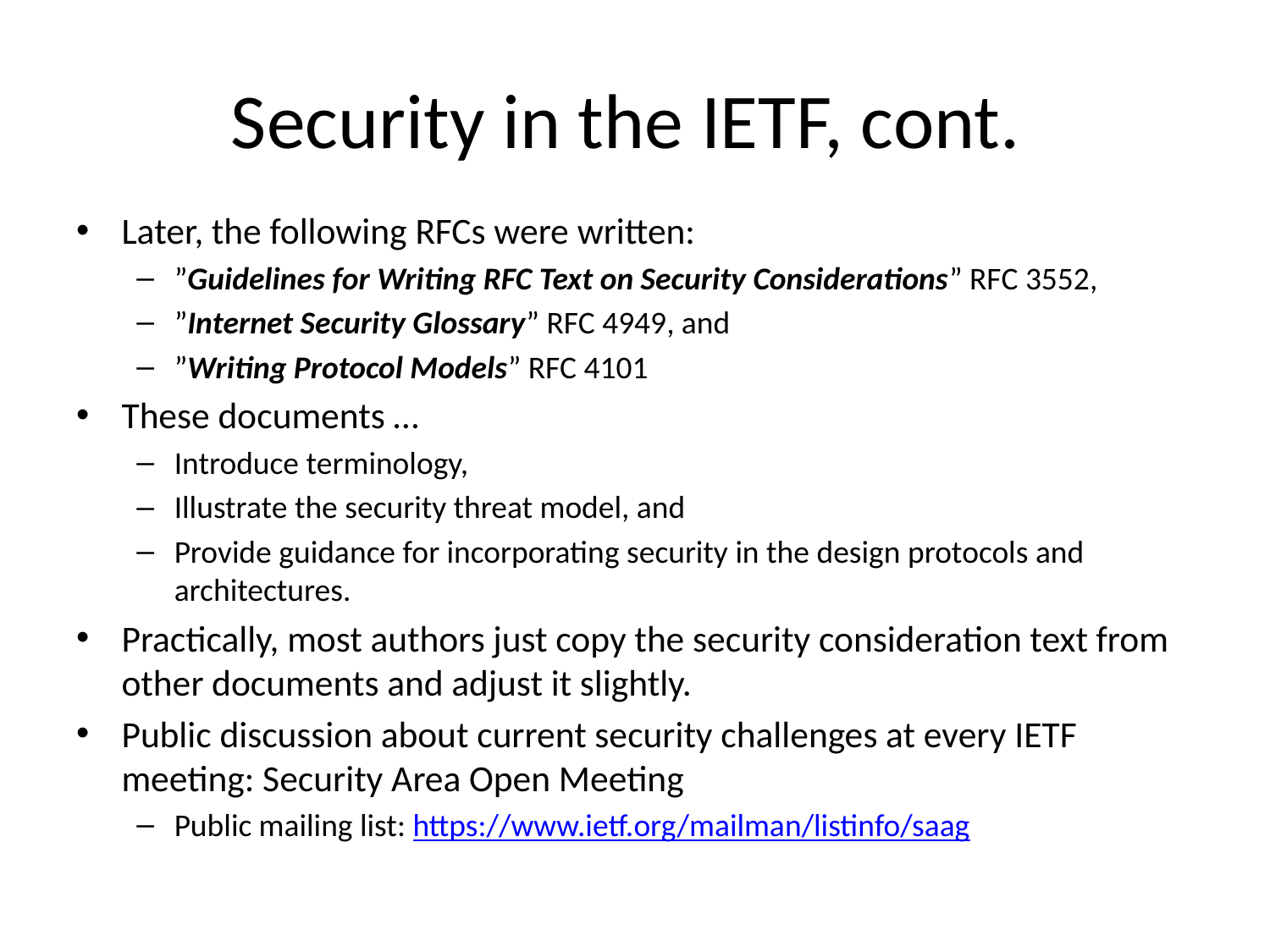

# Security in the IETF, cont.
Later, the following RFCs were written:
”Guidelines for Writing RFC Text on Security Considerations” RFC 3552,
”Internet Security Glossary” RFC 4949, and
”Writing Protocol Models” RFC 4101
These documents …
Introduce terminology,
Illustrate the security threat model, and
Provide guidance for incorporating security in the design protocols and architectures.
Practically, most authors just copy the security consideration text from other documents and adjust it slightly.
Public discussion about current security challenges at every IETF meeting: Security Area Open Meeting
Public mailing list: https://www.ietf.org/mailman/listinfo/saag